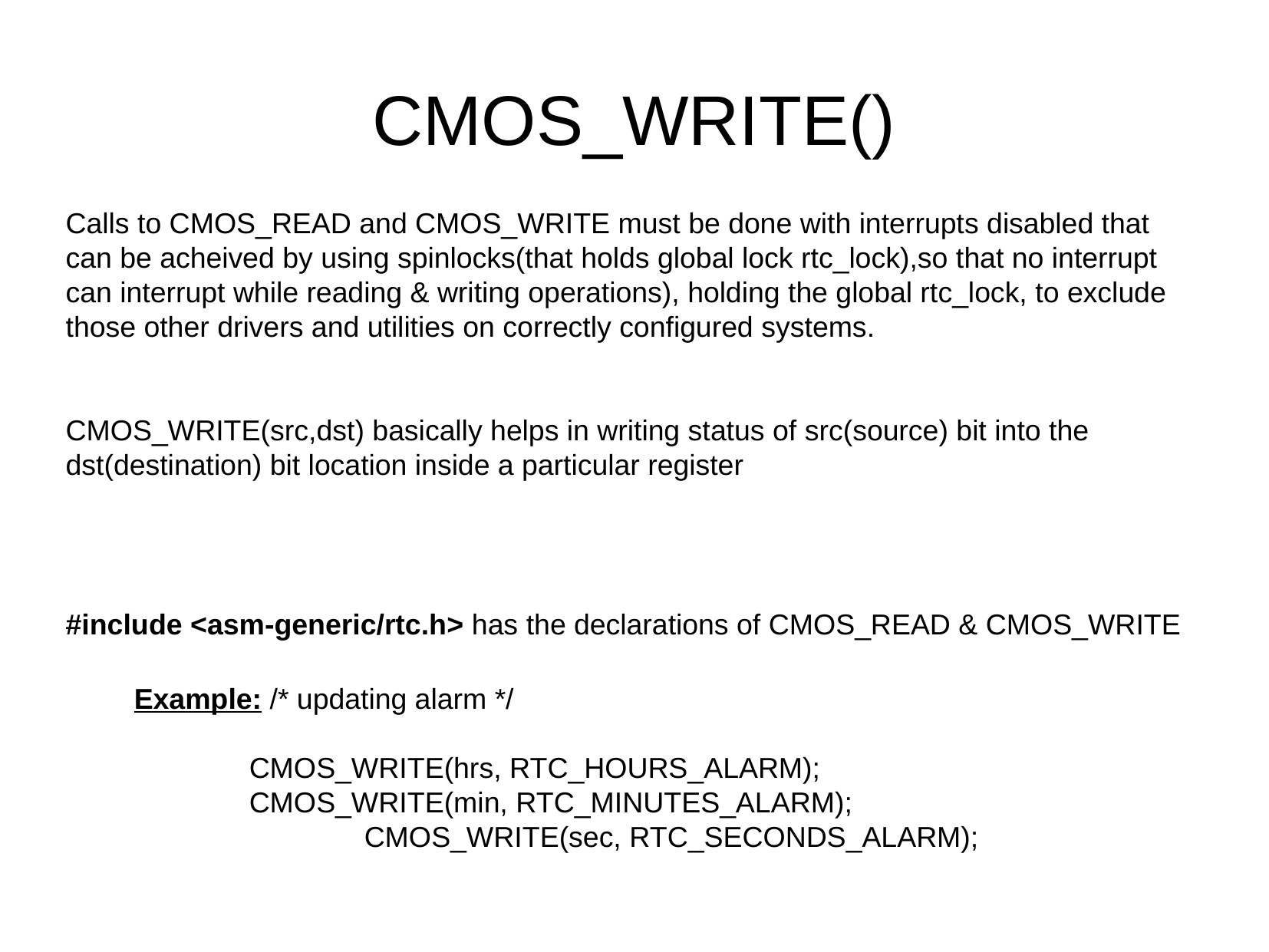

CMOS_WRITE()
Calls to CMOS_READ and CMOS_WRITE must be done with interrupts disabled that can be acheived by using spinlocks(that holds global lock rtc_lock),so that no interrupt can interrupt while reading & writing operations), holding the global rtc_lock, to exclude those other drivers and utilities on correctly configured systems.

CMOS_WRITE(src,dst) basically helps in writing status of src(source) bit into the dst(destination) bit location inside a particular register

#include <asm-generic/rtc.h> has the declarations of CMOS_READ & CMOS_WRITE

Example: /* updating alarm */

        	CMOS_WRITE(hrs, RTC_HOURS_ALARM);
        	CMOS_WRITE(min, RTC_MINUTES_ALARM);
       		CMOS_WRITE(sec, RTC_SECONDS_ALARM);